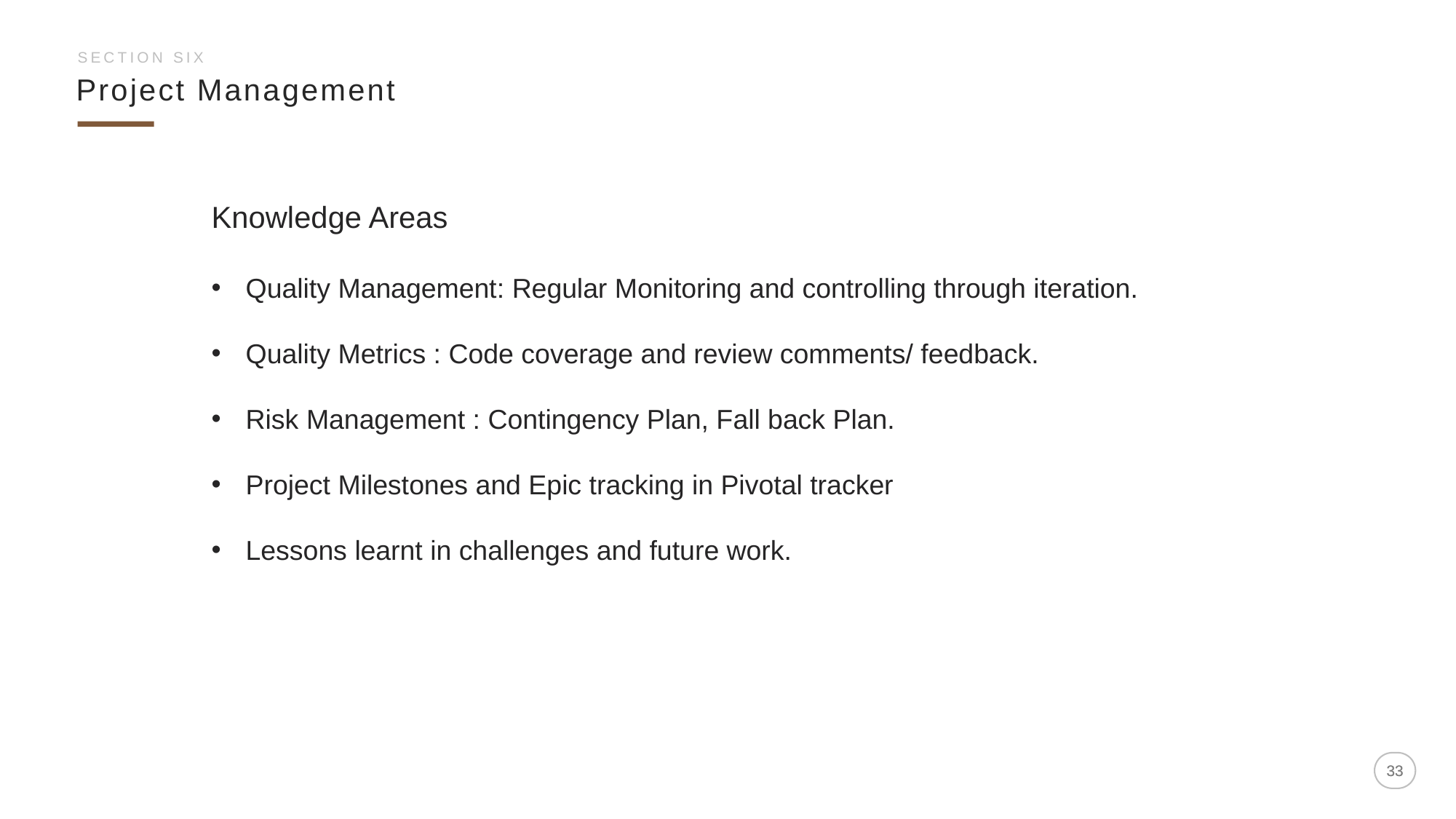

SECTION SIX
Project Management
Knowledge Areas

Quality Management: Regular Monitoring and controlling through iteration.
Quality Metrics : Code coverage and review comments/ feedback.
Risk Management : Contingency Plan, Fall back Plan.
Project Milestones and Epic tracking in Pivotal tracker
Lessons learnt in challenges and future work.
33
33